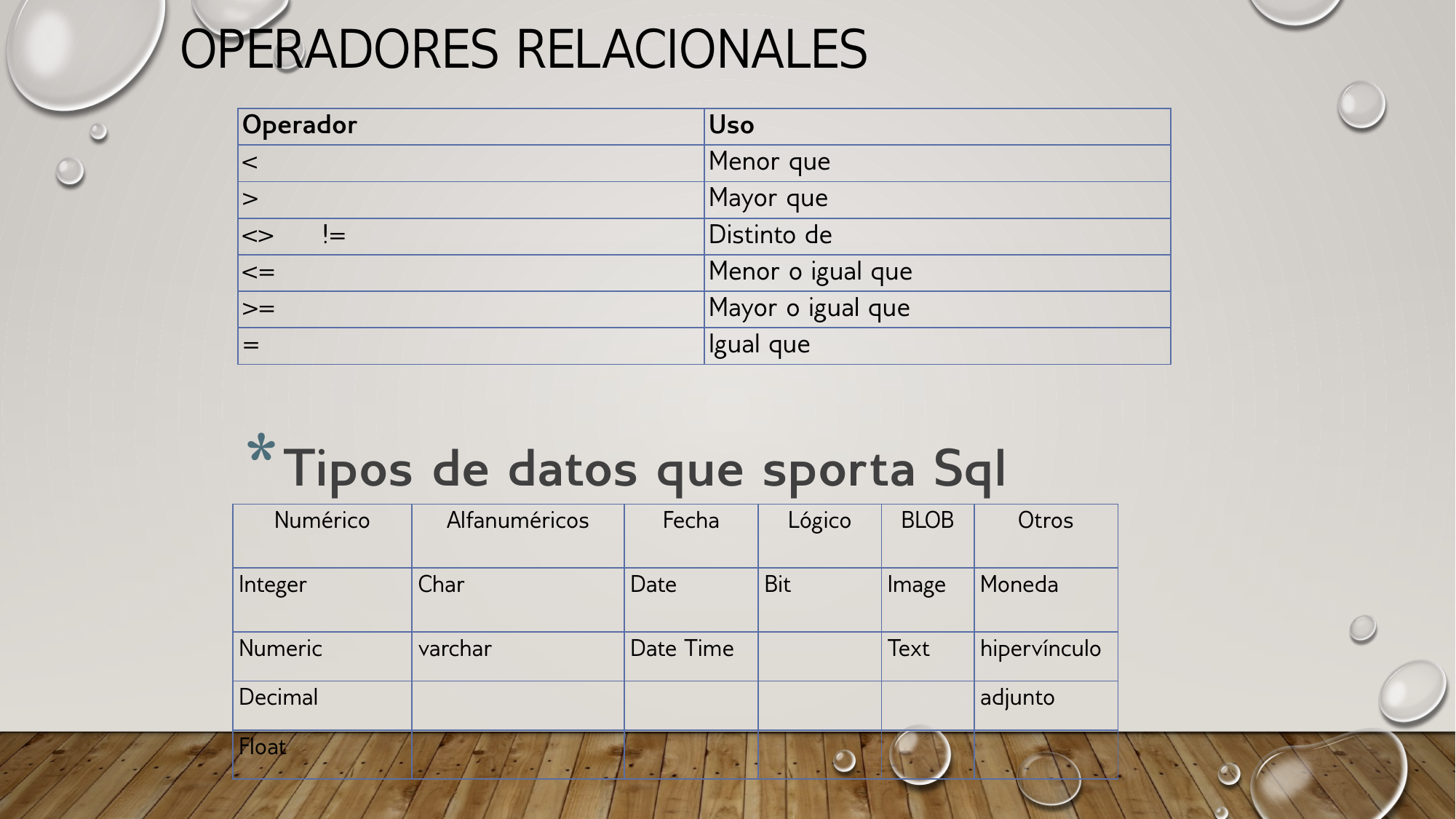

# Operadores Relacionales
| Operador | Uso |
| --- | --- |
| < | Menor que |
| > | Mayor que |
| <> != | Distinto de |
| <= | Menor o igual que |
| >= | Mayor o igual que |
| = | Igual que |
Tipos de datos que sporta Sql
| Numérico | Alfanuméricos | Fecha | Lógico | BLOB | Otros |
| --- | --- | --- | --- | --- | --- |
| Integer | Char | Date | Bit | Image | Moneda |
| Numeric | varchar | Date Time |  | Text | hipervínculo |
| Decimal |  |  |  |  | adjunto |
| Float |  |  |  |  |  |